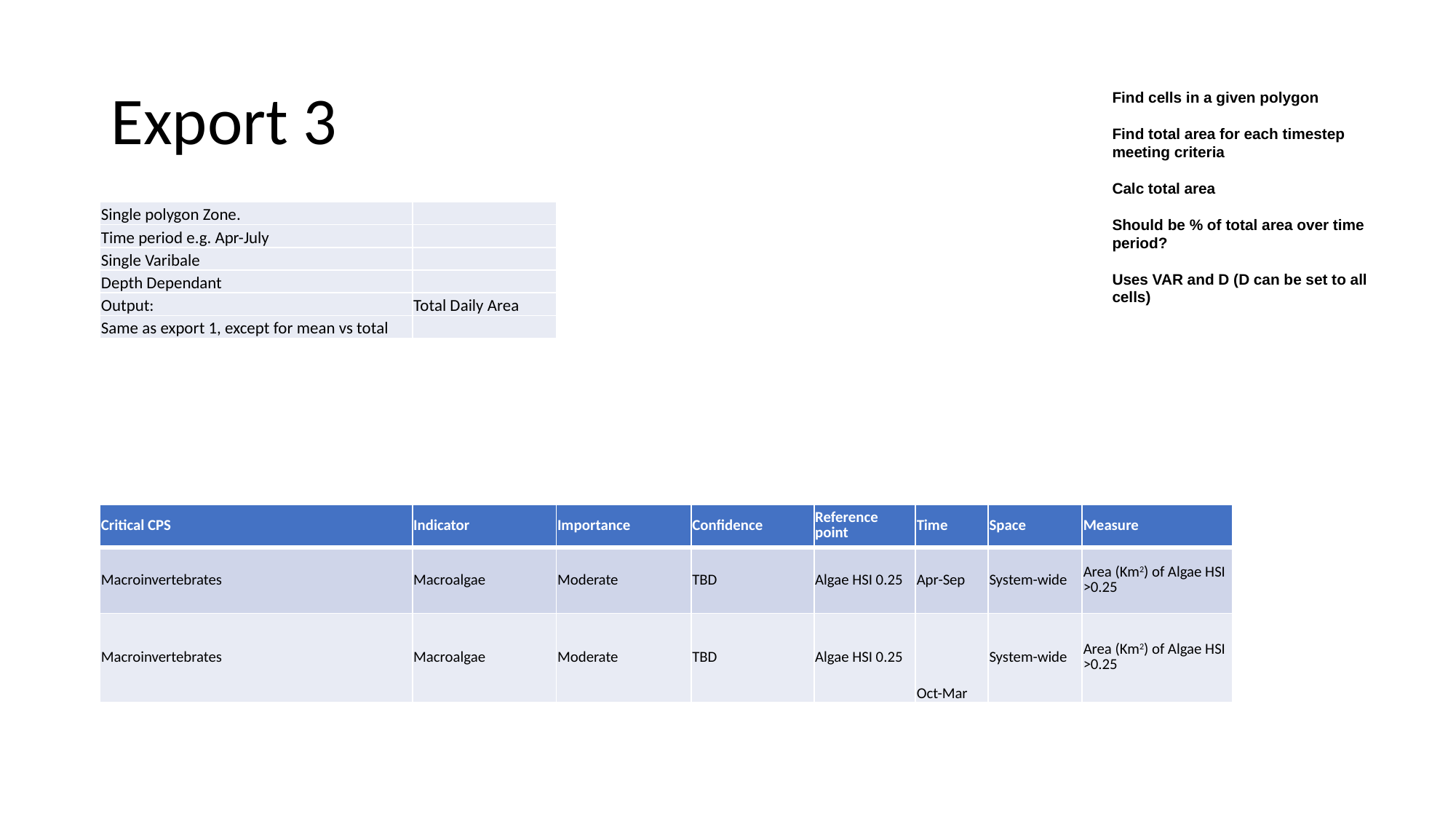

# Export 3
Find cells in a given polygon

Find total area for each timestep meeting criteria

Calc total area

Should be % of total area over time period?

Uses VAR and D (D can be set to all cells)

| Single polygon Zone. |  |
| --- | --- |
| Time period e.g. Apr-July |  |
| Single Varibale |  |
| Depth Dependant |  |
| Output: | Total Daily Area |
| Same as export 1, except for mean vs total |  |
| Critical CPS | Indicator | Importance | Confidence | Reference point | Time | Space | Measure |
| --- | --- | --- | --- | --- | --- | --- | --- |
| Macroinvertebrates | Macroalgae | Moderate | TBD | Algae HSI 0.25 | Apr-Sep | System-wide | Area (Km2) of Algae HSI >0.25 |
| Macroinvertebrates | Macroalgae | Moderate | TBD | Algae HSI 0.25 | Oct-Mar | System-wide | Area (Km2) of Algae HSI >0.25 |